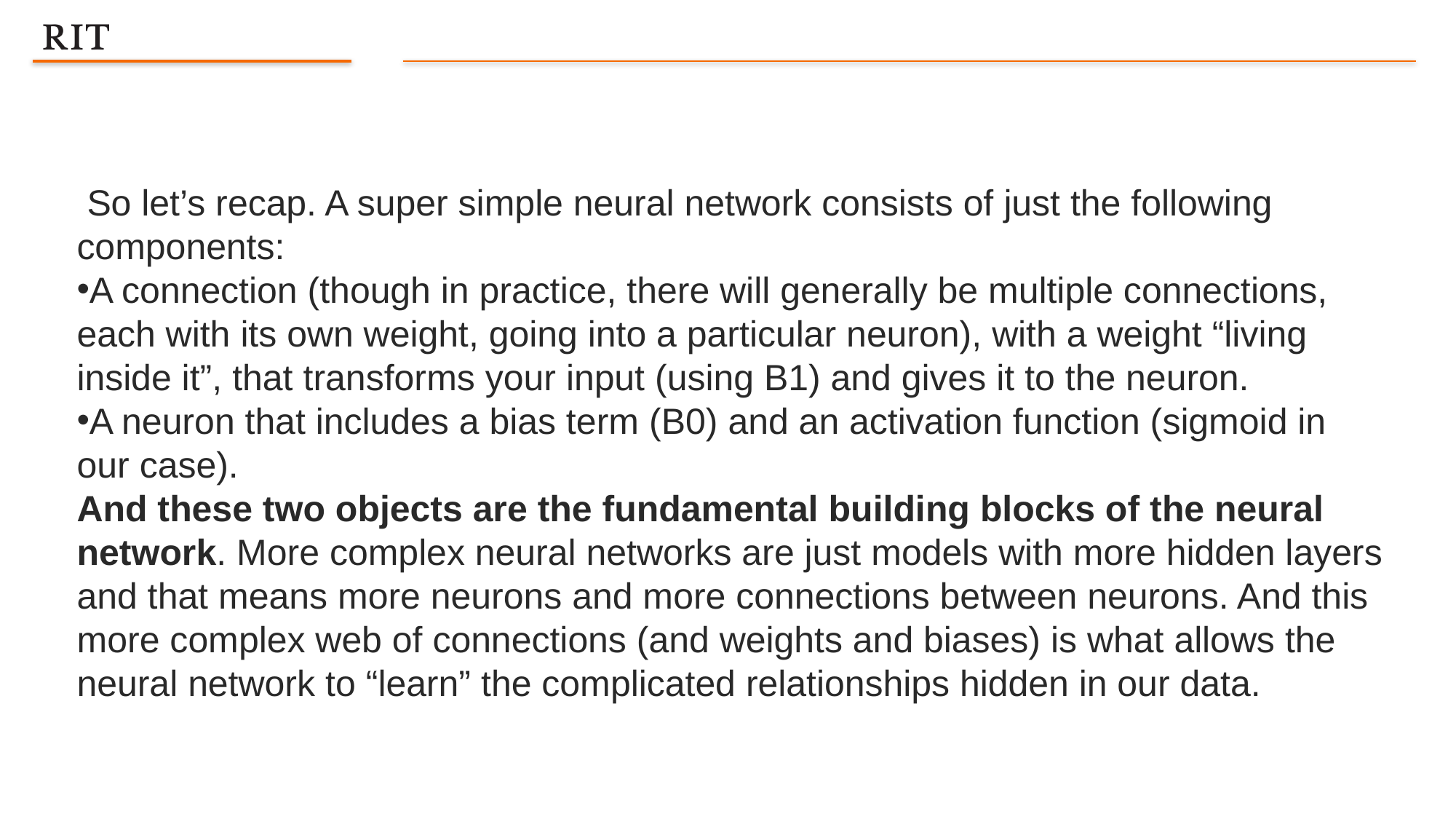

So let’s recap. A super simple neural network consists of just the following components:
A connection (though in practice, there will generally be multiple connections, each with its own weight, going into a particular neuron), with a weight “living inside it”, that transforms your input (using B1) and gives it to the neuron.
A neuron that includes a bias term (B0) and an activation function (sigmoid in our case).
And these two objects are the fundamental building blocks of the neural network. More complex neural networks are just models with more hidden layers and that means more neurons and more connections between neurons. And this more complex web of connections (and weights and biases) is what allows the neural network to “learn” the complicated relationships hidden in our data.